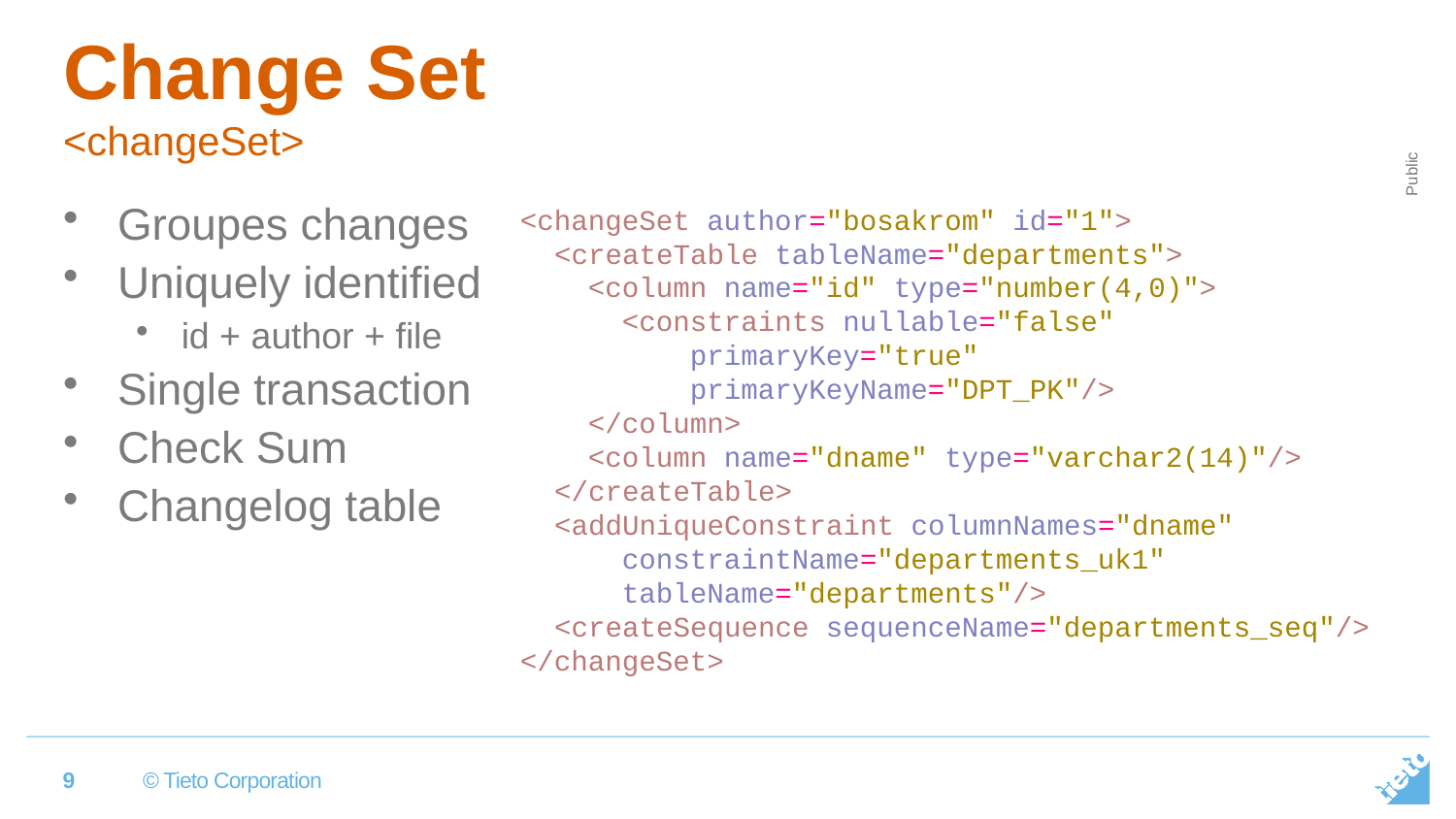

# Change Set <changeSet>
Groupes changes
Uniquely identified
id + author + file
Single transaction
Check Sum
Changelog table
<changeSet author="bosakrom" id="1">
  <createTable tableName="departments">
    <column name="id" type="number(4,0)">
      <constraints nullable="false"
          primaryKey="true"
          primaryKeyName="DPT_PK"/>
    </column>
    <column name="dname" type="varchar2(14)"/>
  </createTable>
  <addUniqueConstraint columnNames="dname"
      constraintName="departments_uk1"
      tableName="departments"/>
  <createSequence sequenceName="departments_seq"/>
</changeSet>
9